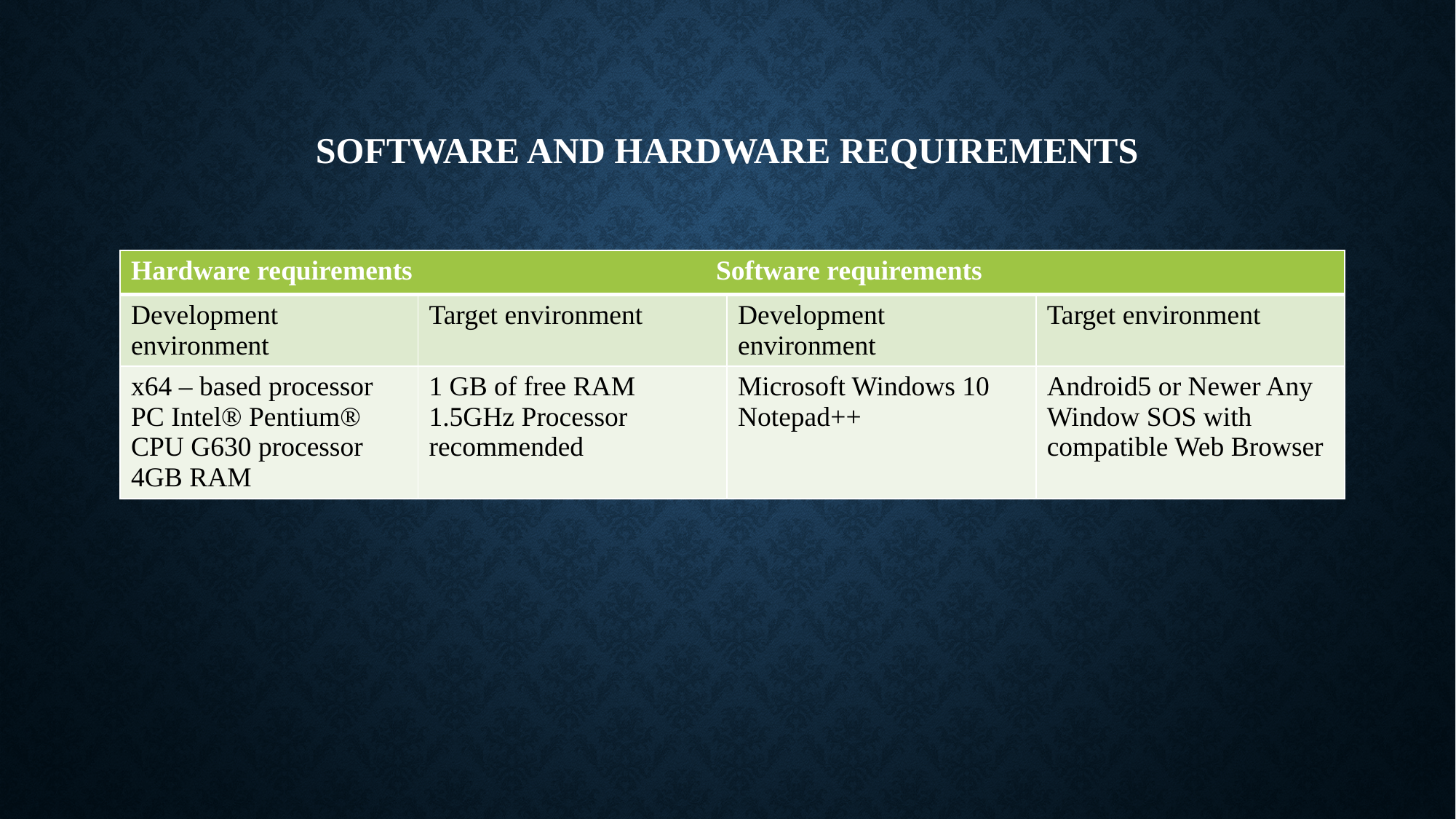

# SOFTWARE AND HARDWARE REQUIREMENTS
| Hardware requirements Software requirements |  |  |  |
| --- | --- | --- | --- |
| Development environment | Target environment | Development environment | Target environment |
| x64 – based processor PC Intel® Pentium® CPU G630 processor 4GB RAM | 1 GB of free RAM 1.5GHz Processor recommended | Microsoft Windows 10 Notepad++ | Android5 or Newer Any Window SOS with compatible Web Browser |